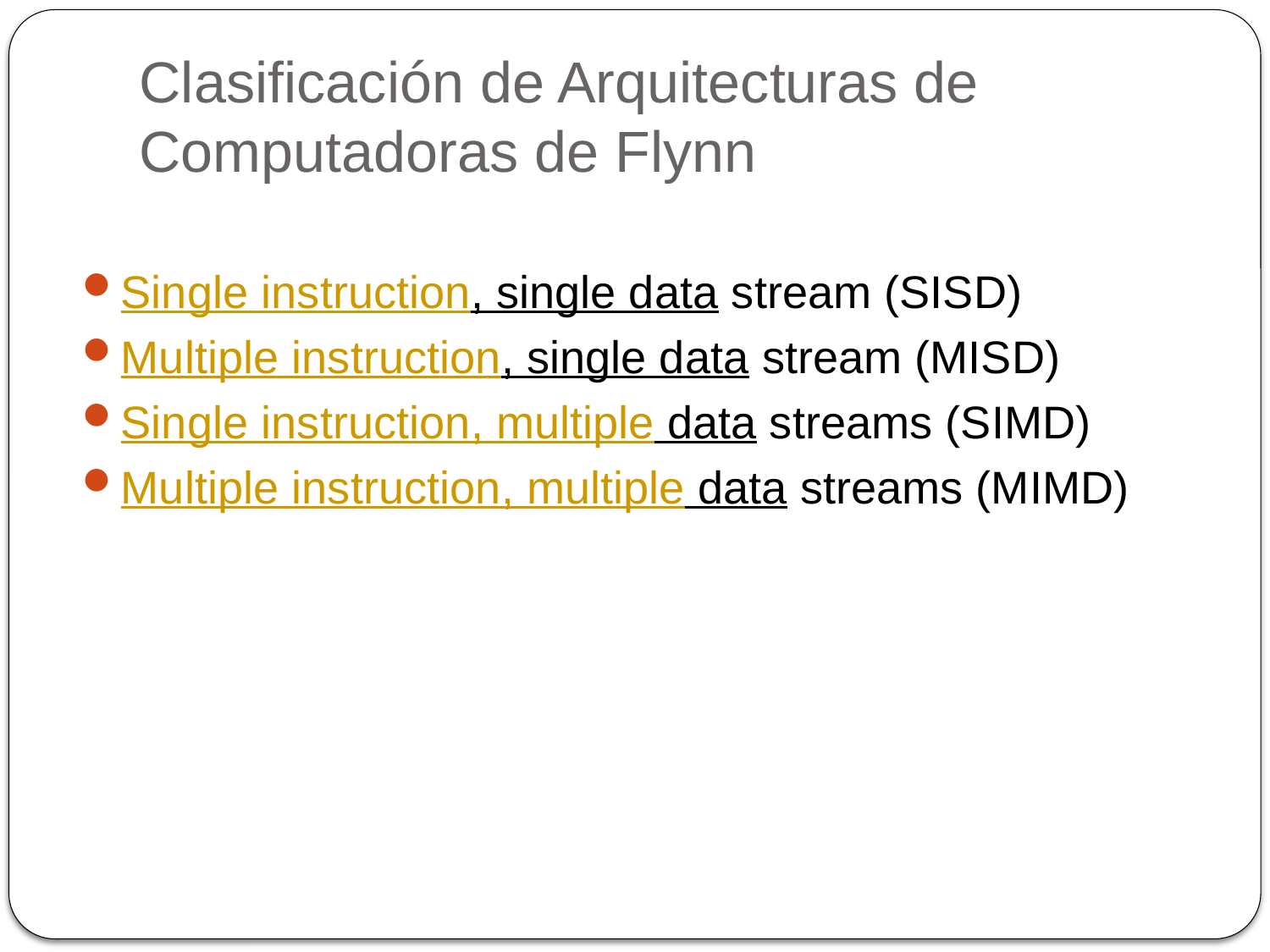

# Clasificación de Arquitecturas de Computadoras de Flynn
Single instruction, single data stream (SISD)
Multiple instruction, single data stream (MISD)
Single instruction, multiple data streams (SIMD)
Multiple instruction, multiple data streams (MIMD)